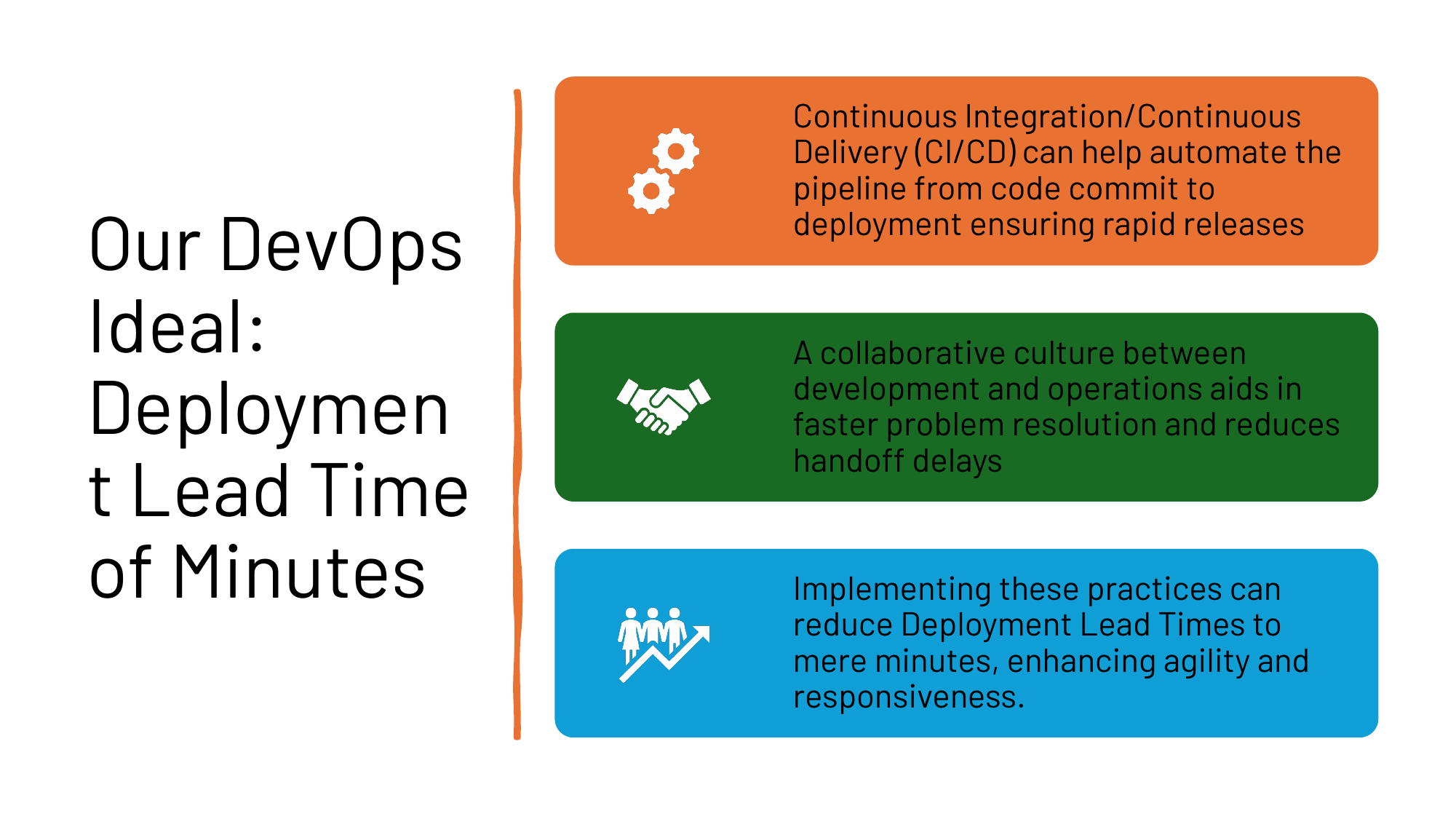

Continuous Integration/Continuous Delivery (CI/CD) can help automate the pipeline from code commit to deployment ensuring rapid releases
A collaborative culture between development and operations aids in faster problem resolution and reduces handoff delays
Implementing these practices can reduce Deployment Lead Times to mere minutes, enhancing agility and responsiveness.
# Our DevOps Ideal: Deployment Lead Time of Minutes